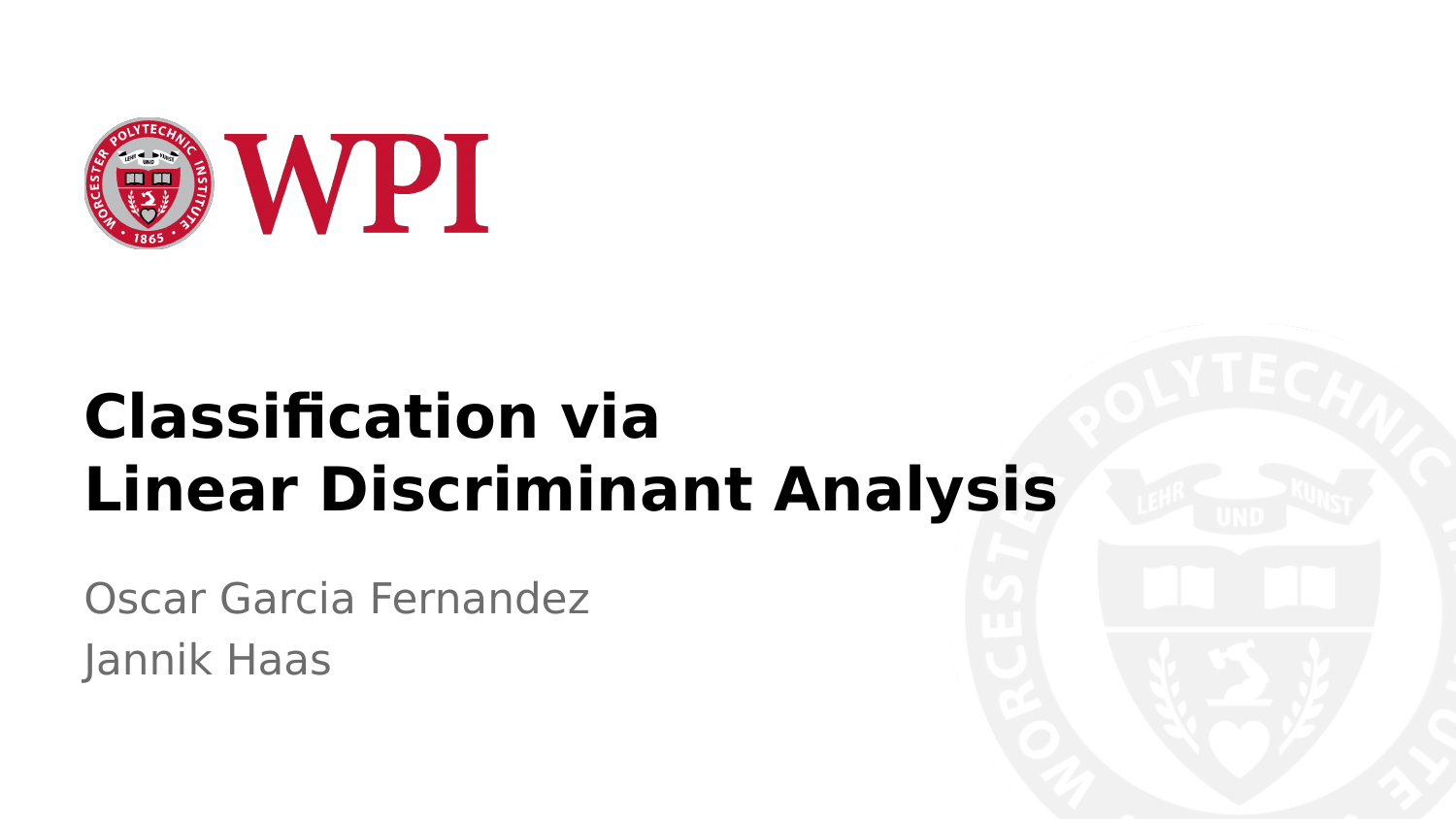

# Classification via
Linear Discriminant Analysis
Oscar Garcia Fernandez
Jannik Haas